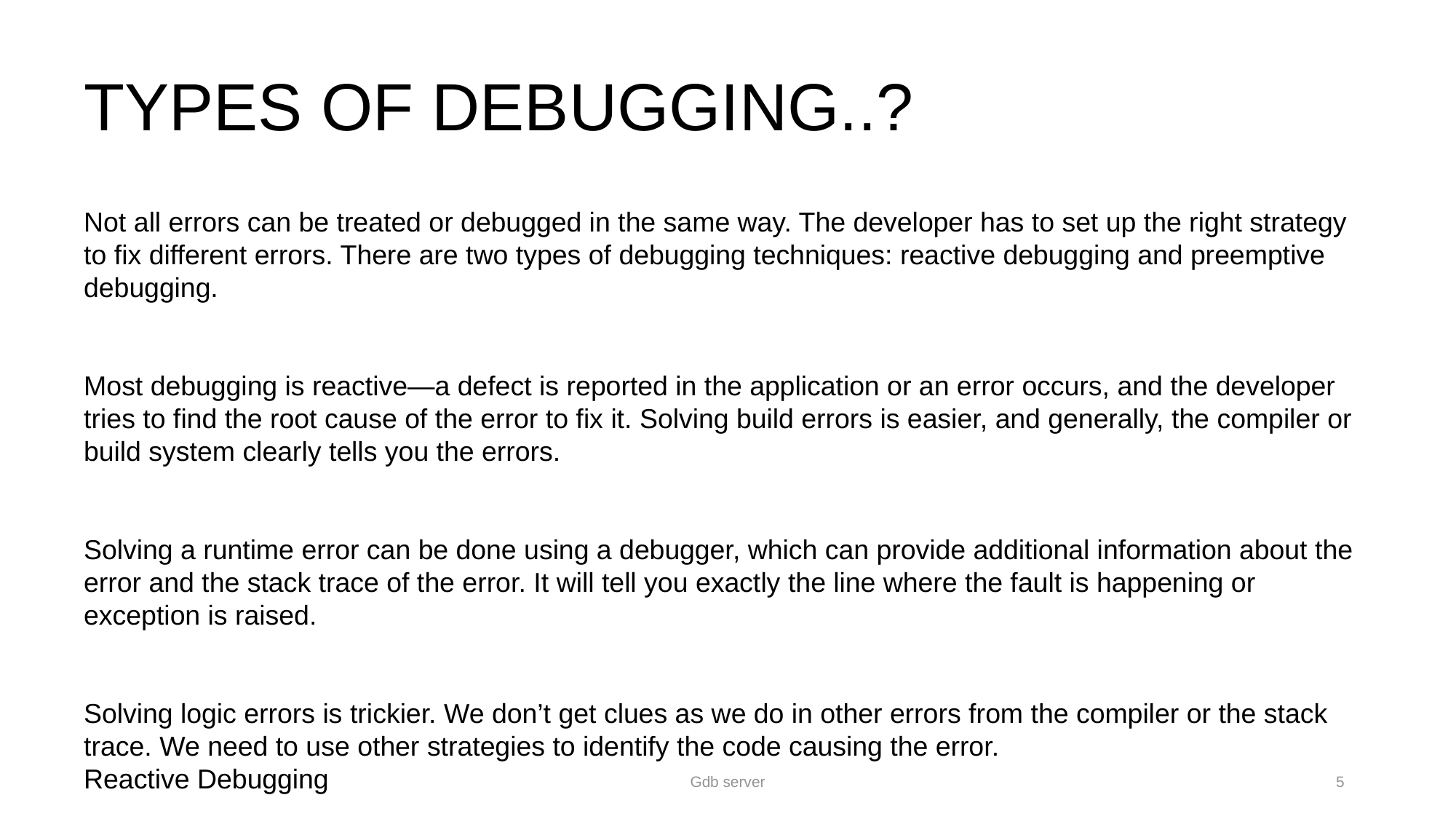

# Types of debugging..?
Not all errors can be treated or debugged in the same way. The developer has to set up the right strategy to fix different errors. There are two types of debugging techniques: reactive debugging and preemptive debugging.

Most debugging is reactive—a defect is reported in the application or an error occurs, and the developer tries to find the root cause of the error to fix it. Solving build errors is easier, and generally, the compiler or build system clearly tells you the errors.

Solving a runtime error can be done using a debugger, which can provide additional information about the error and the stack trace of the error. It will tell you exactly the line where the fault is happening or exception is raised.

Solving logic errors is trickier. We don’t get clues as we do in other errors from the compiler or the stack trace. We need to use other strategies to identify the code causing the error.
Reactive Debugging

Gdb server
5